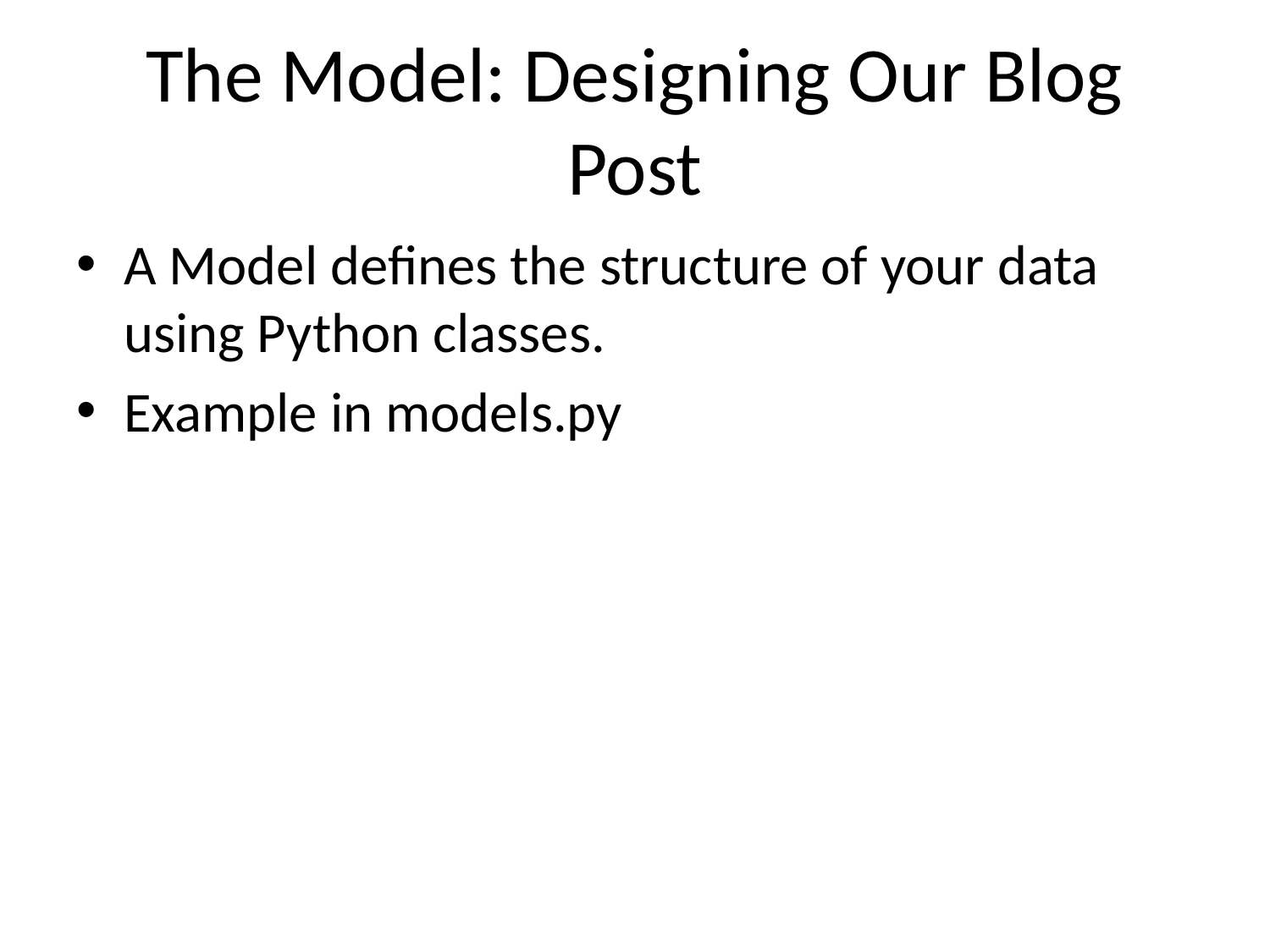

# The Model: Designing Our Blog Post
A Model defines the structure of your data using Python classes.
Example in models.py